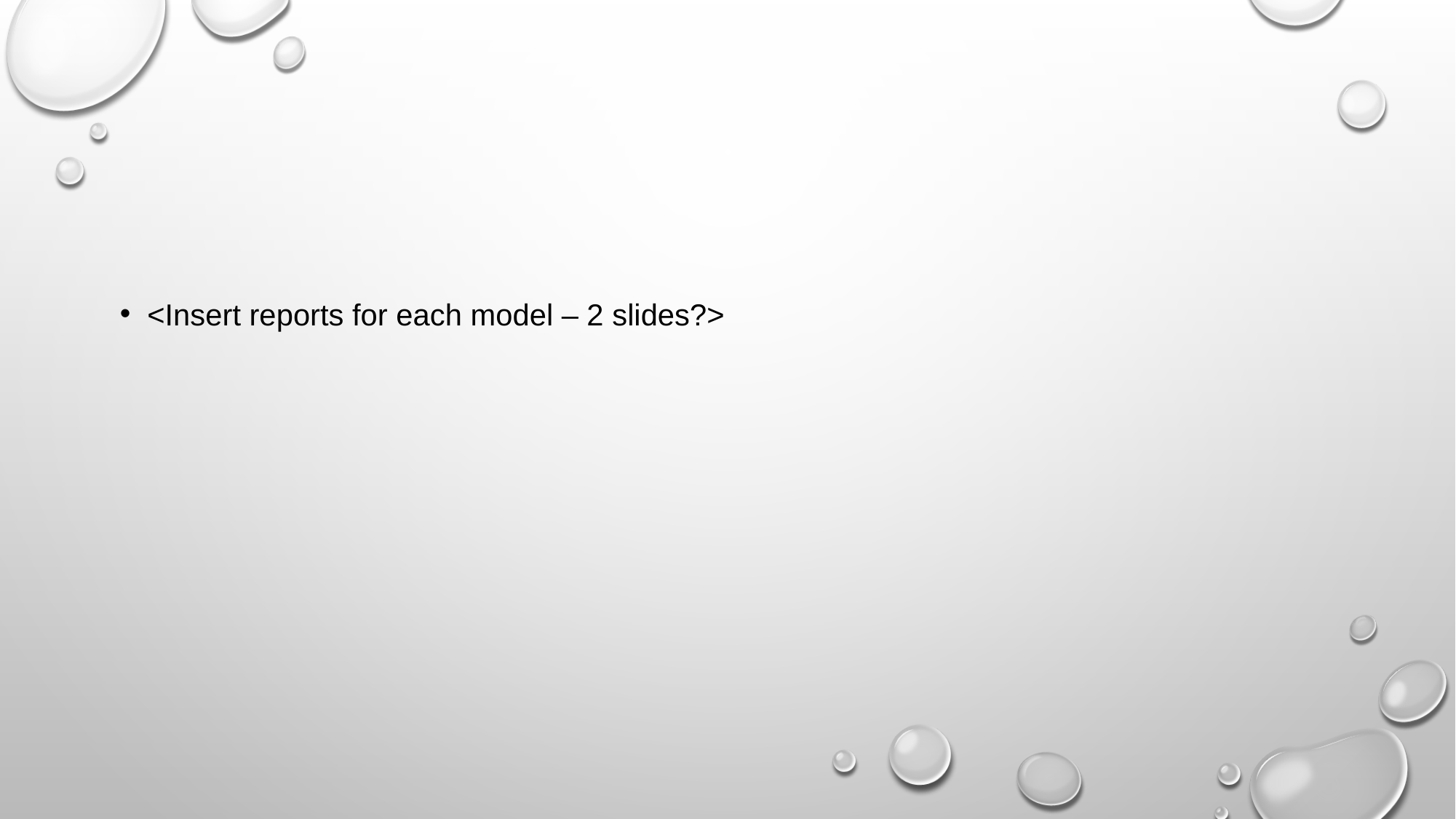

#
<Insert reports for each model – 2 slides?>